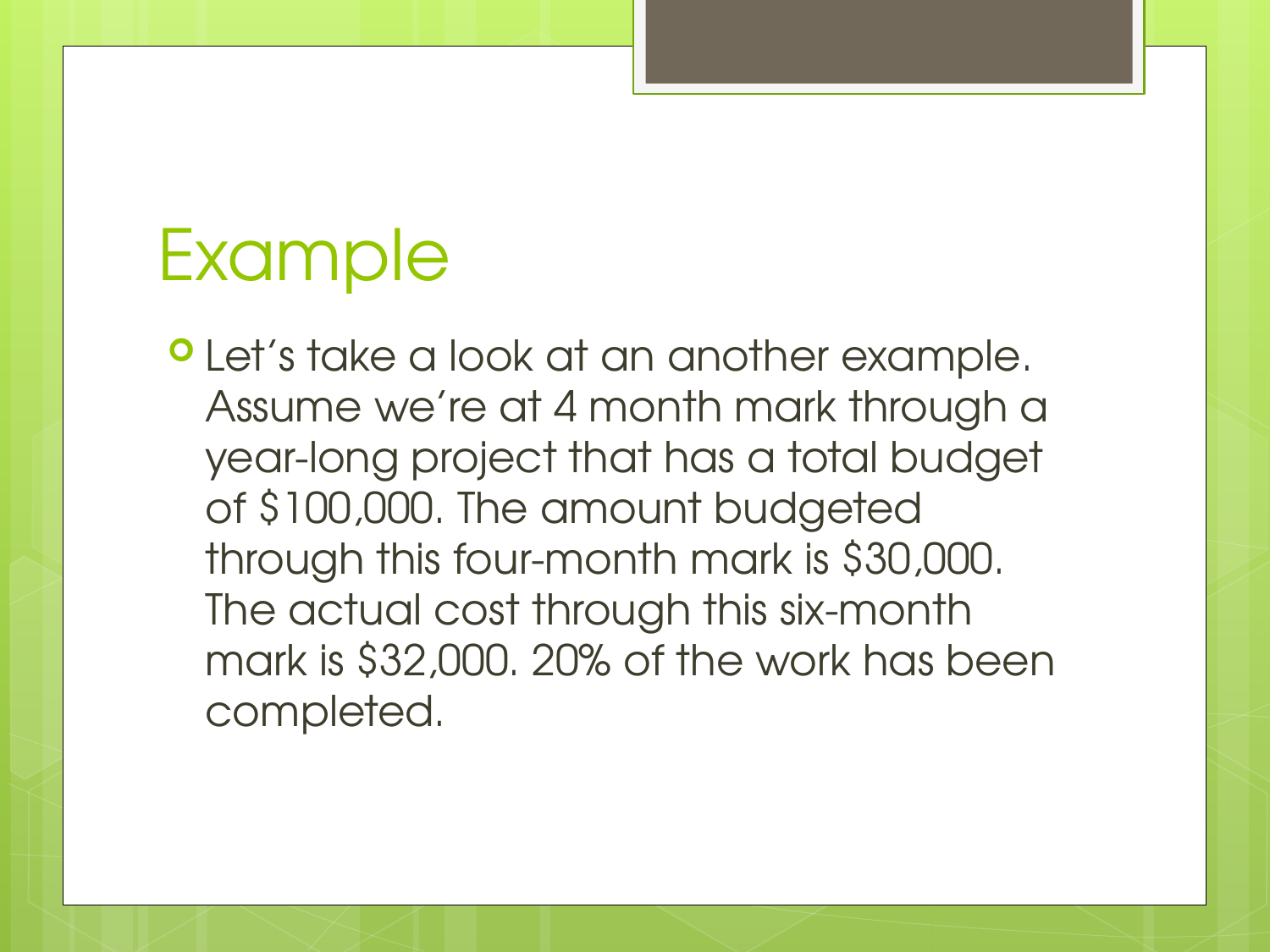

# Example
Let’s take a look at an another example. Assume we’re at 4 month mark through a year-long project that has a total budget of $100,000. The amount budgeted through this four-month mark is $30,000. The actual cost through this six-month mark is $32,000. 20% of the work has been completed.